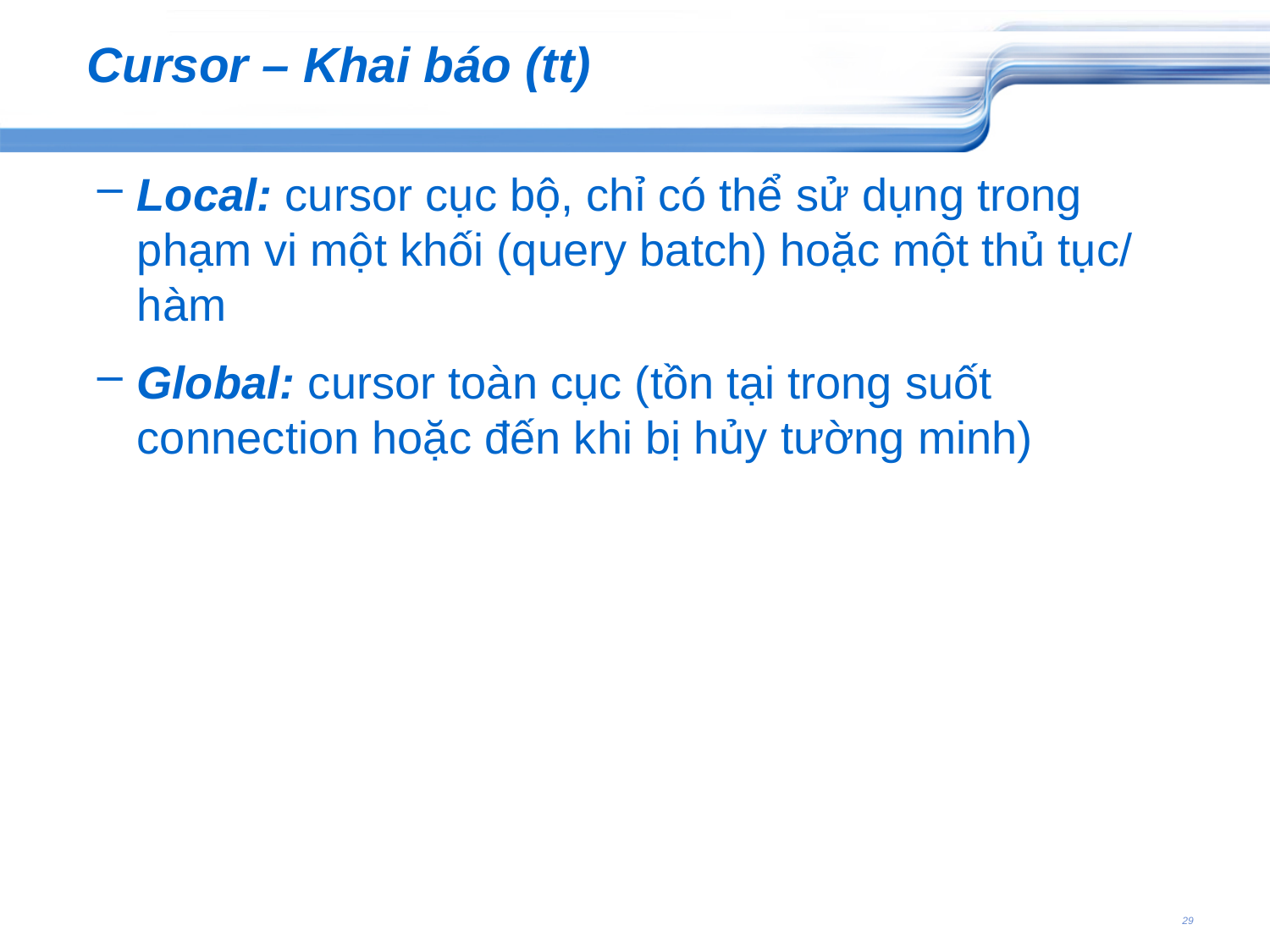

# Cursor – Khai báo (tt)
Local: cursor cục bộ, chỉ có thể sử dụng trong phạm vi một khối (query batch) hoặc một thủ tục/ hàm
Global: cursor toàn cục (tồn tại trong suốt connection hoặc đến khi bị hủy tường minh)

29